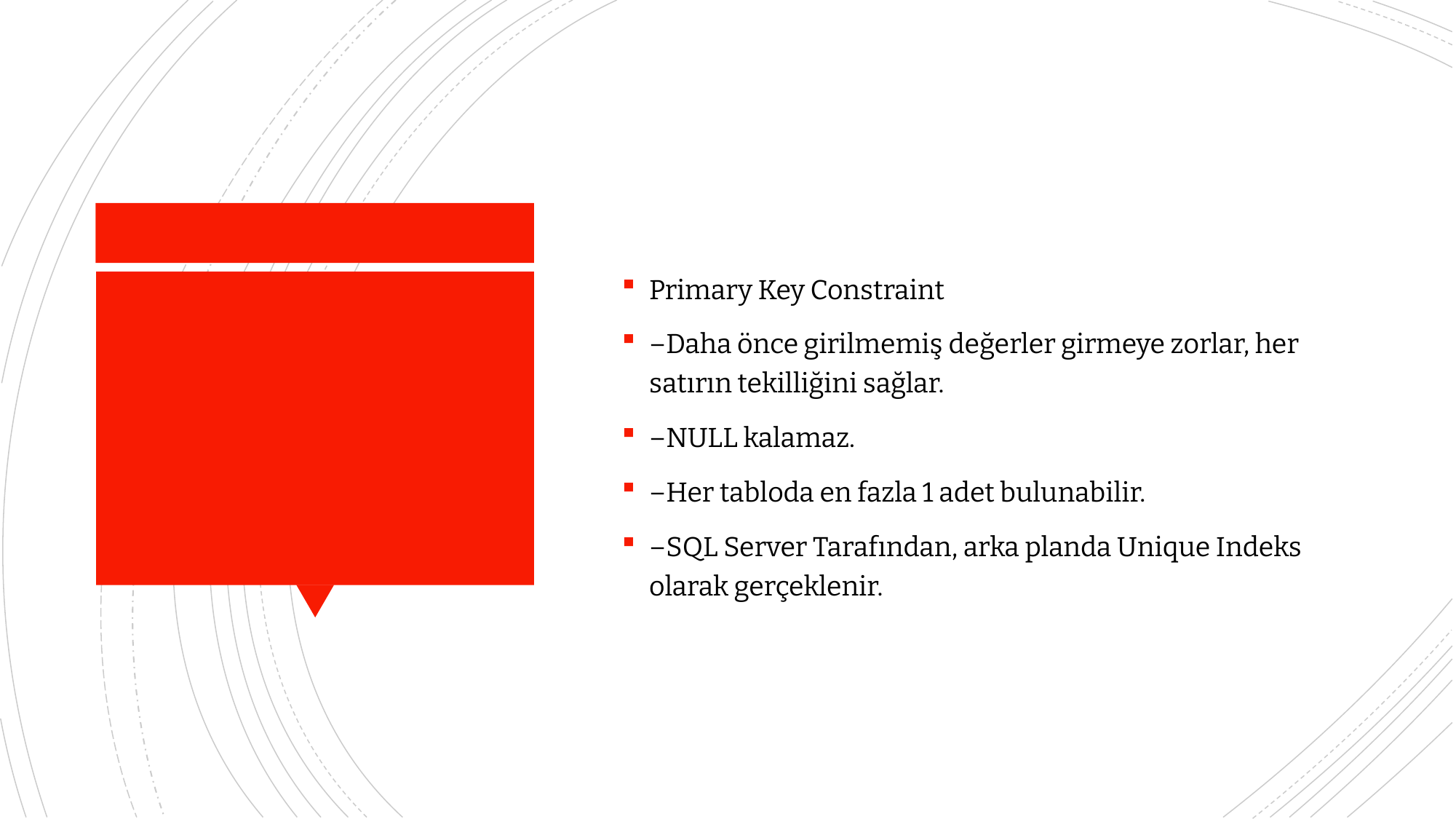

Primary Key Constraint
–Daha önce girilmemiş değerler girmeye zorlar, her satırın tekilliğini sağlar.
–NULL kalamaz.
–Her tabloda en fazla 1 adet bulunabilir.
–SQL Server Tarafından, arka planda Unique Indeks olarak gerçeklenir.

#